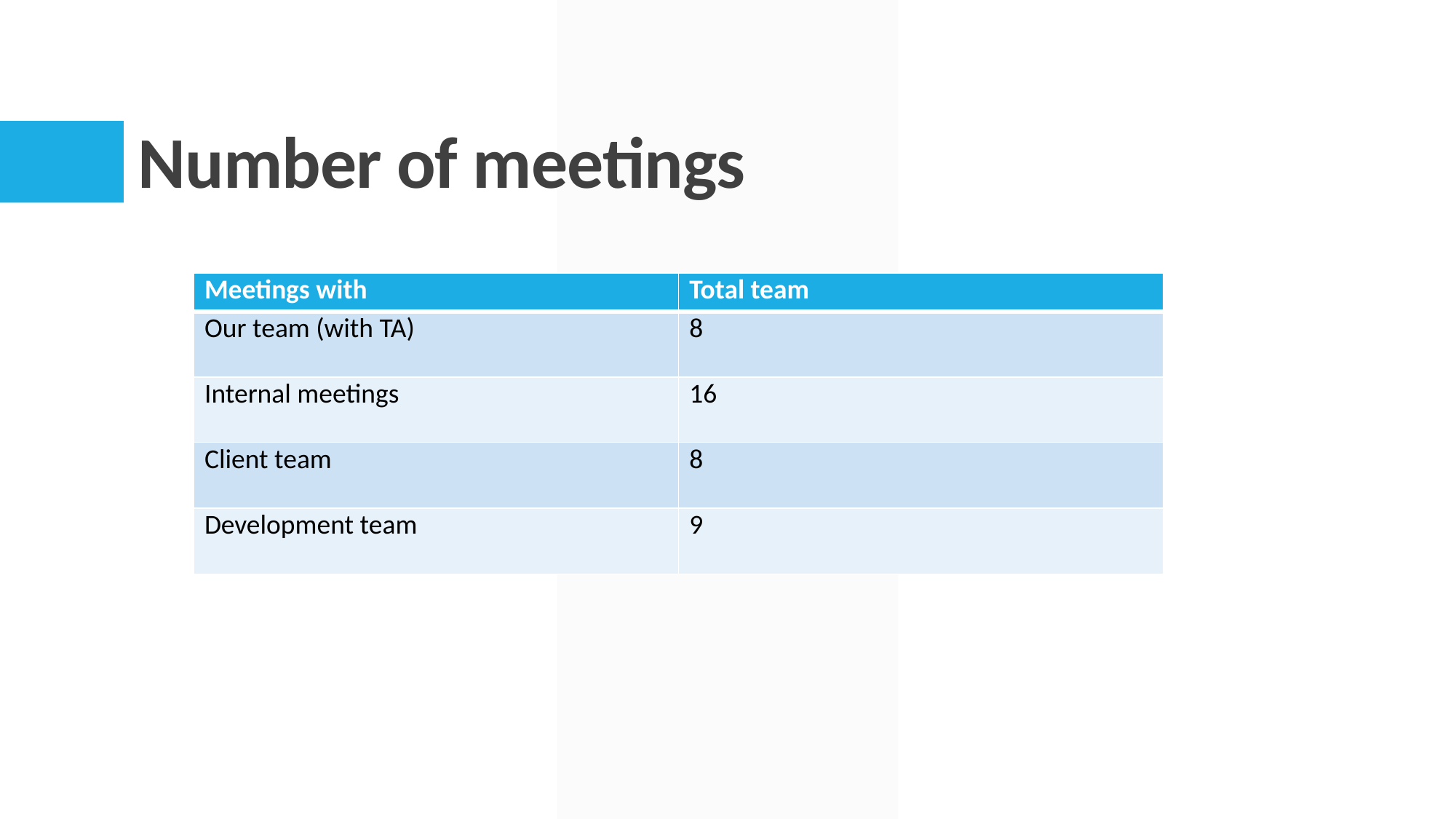

# Number of meetings
| Meetings with | Total team |
| --- | --- |
| Our team (with TA) | 8 |
| Internal meetings | 16 |
| Client team | 8 |
| Development team | 9 |